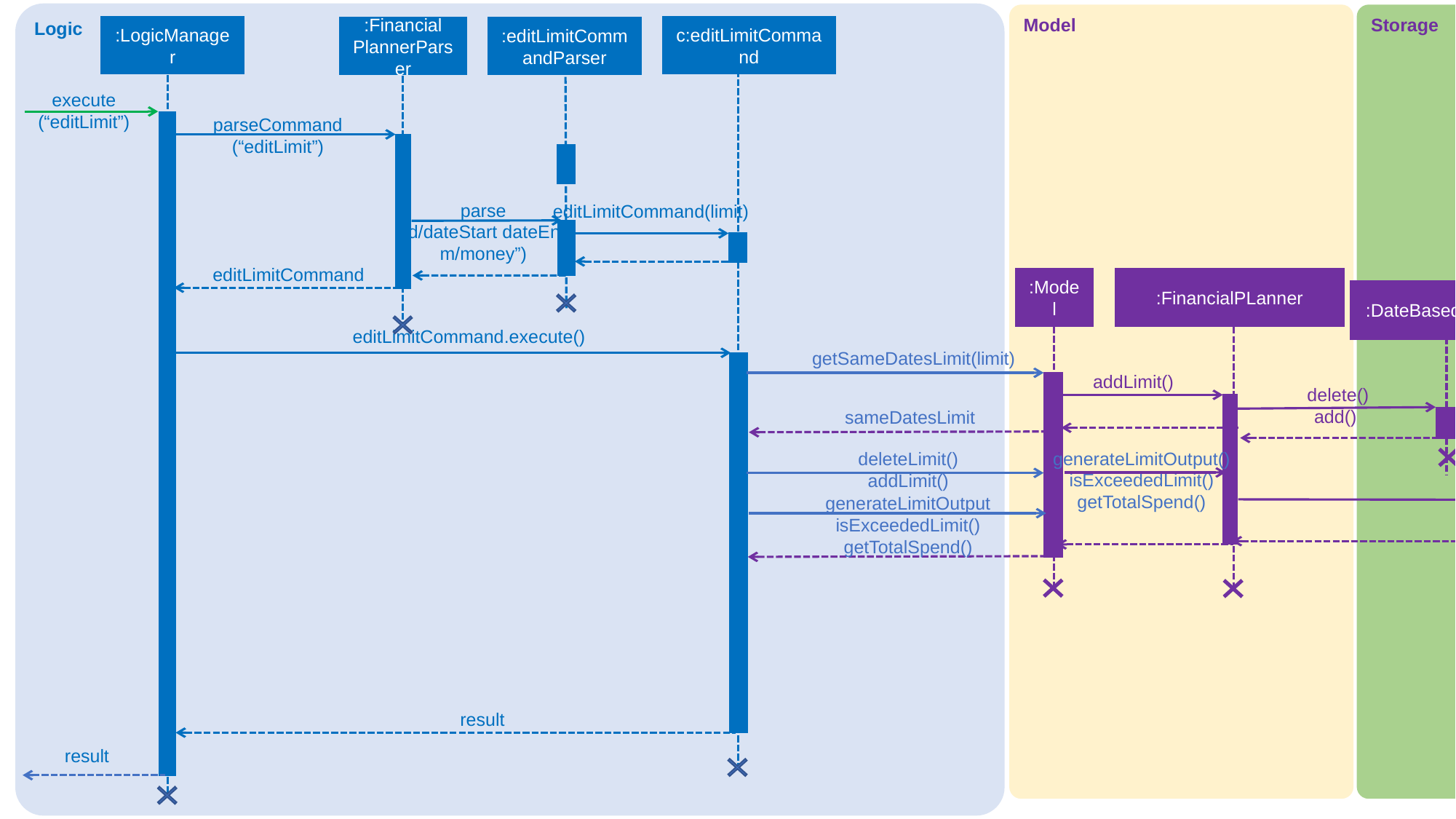

Logic
Model
Storage
:LogicManager
c:editLimitCommand
:Financial
PlannerParser
:editLimitCommandParser
#
execute
(“editLimit”)

parseCommand
(“editLimit”)

editLimitCommand

parse
(“d/dateStart dateEnd m/money”)
editLimitCommand(limit)

:Model
:FinancialPLanner
:DateBasedLimitList
:UniqueRecordList

editLimitCommand.execute()
getSameDatesLimit(limit)

addLimit()

 delete()
add()
sameDatesLimit

generateLimitOutput()
isExceededLimit()
getTotalSpend()
deleteLimit()
addLimit()
generateLimitOutput
isExceededLimit()
getTotalSpend()

result
result